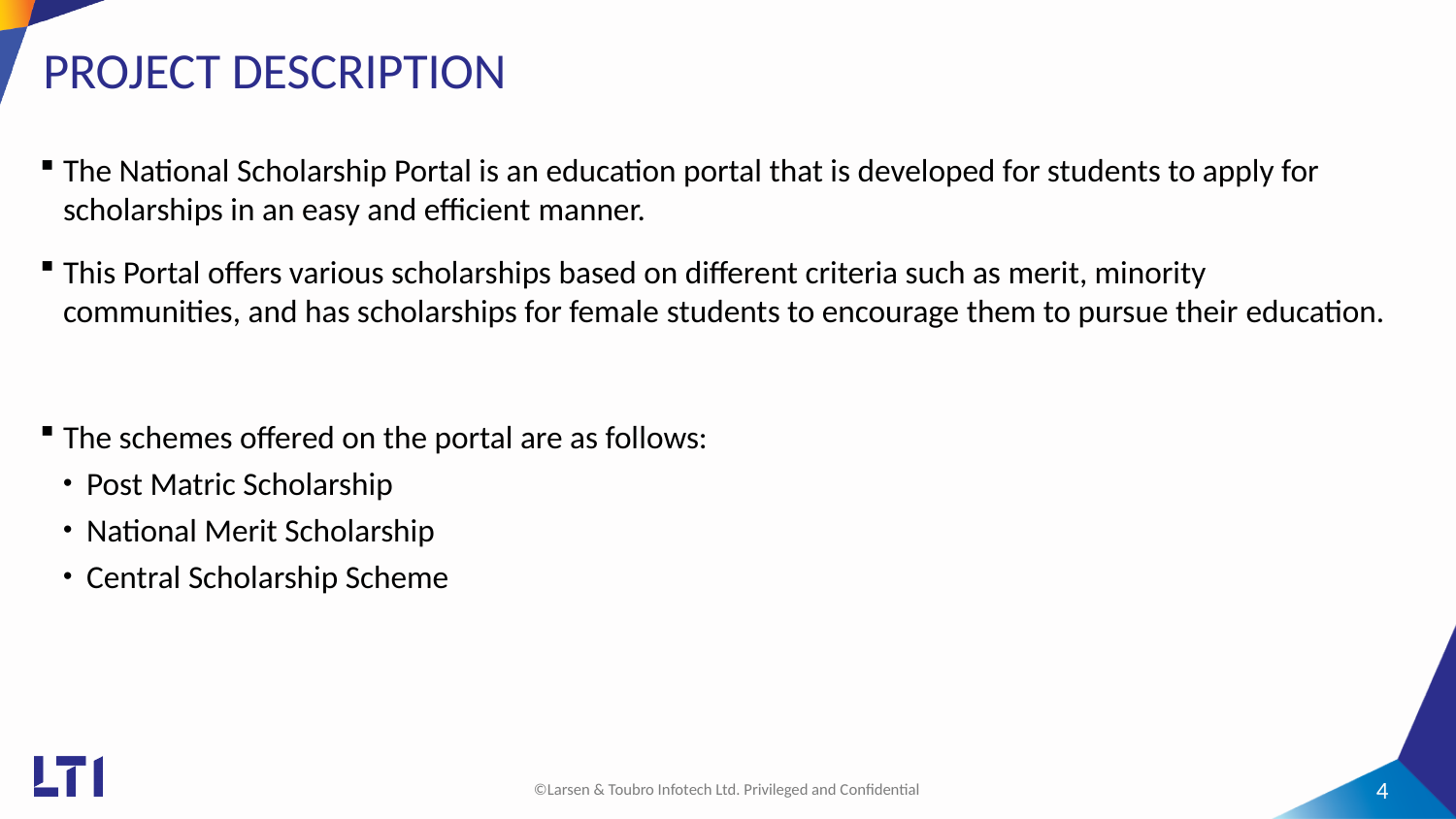

# PROJECT DESCRIPTION
The National Scholarship Portal is an education portal that is developed for students to apply for scholarships in an easy and efficient manner.
This Portal offers various scholarships based on different criteria such as merit, minority communities, and has scholarships for female students to encourage them to pursue their education.

The schemes offered on the portal are as follows:
Post Matric Scholarship
National Merit Scholarship
Central Scholarship Scheme